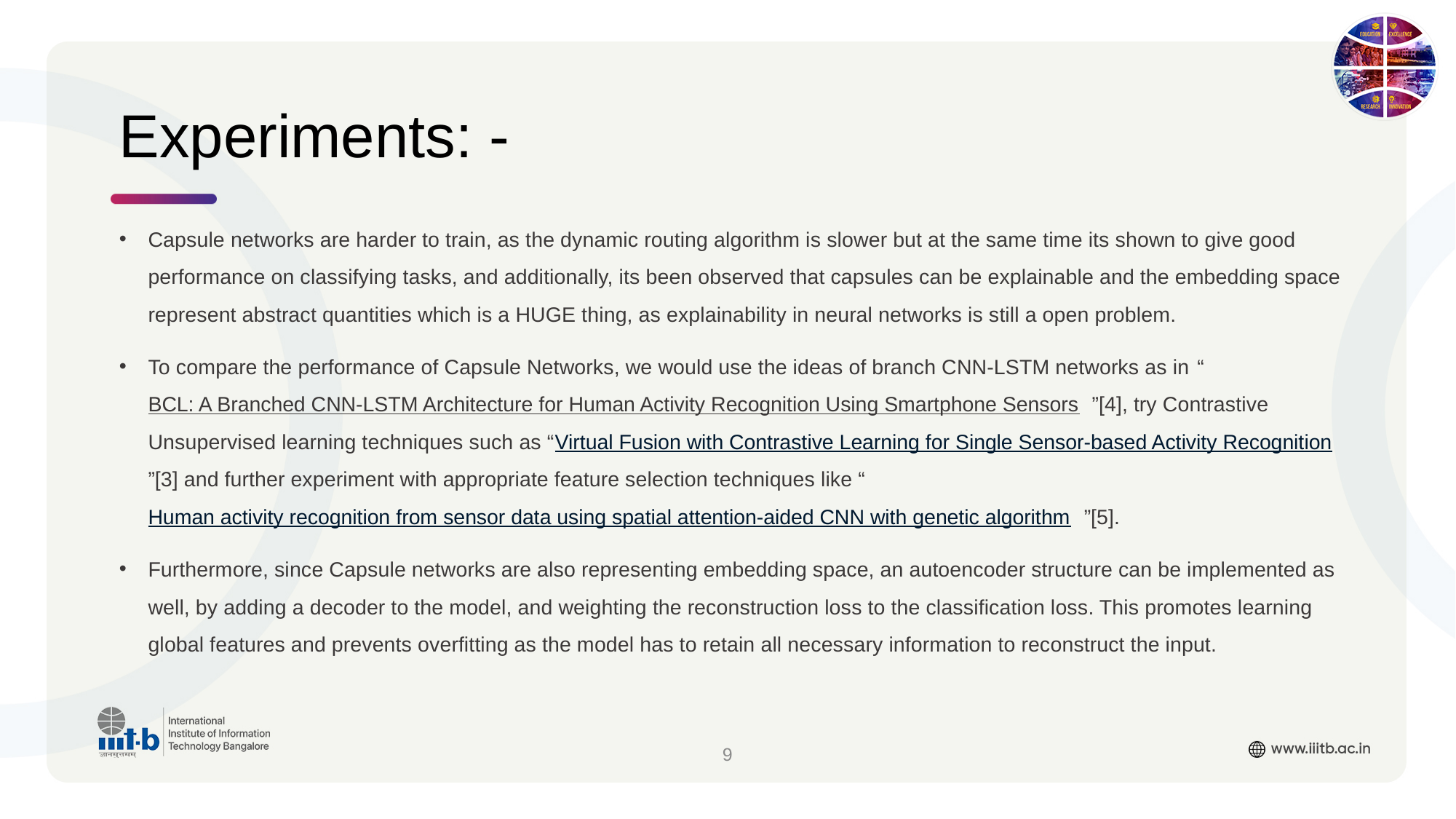

# Experiments: -
Capsule networks are harder to train, as the dynamic routing algorithm is slower but at the same time its shown to give good performance on classifying tasks, and additionally, its been observed that capsules can be explainable and the embedding space represent abstract quantities which is a HUGE thing, as explainability in neural networks is still a open problem.
To compare the performance of Capsule Networks, we would use the ideas of branch CNN-LSTM networks as in “BCL: A Branched CNN-LSTM Architecture for Human Activity Recognition Using Smartphone Sensors”[4], try Contrastive Unsupervised learning techniques such as “Virtual Fusion with Contrastive Learning for Single Sensor-based Activity Recognition”[3] and further experiment with appropriate feature selection techniques like “Human activity recognition from sensor data using spatial attention-aided CNN with genetic algorithm”[5].
Furthermore, since Capsule networks are also representing embedding space, an autoencoder structure can be implemented as well, by adding a decoder to the model, and weighting the reconstruction loss to the classification loss. This promotes learning global features and prevents overfitting as the model has to retain all necessary information to reconstruct the input.
9